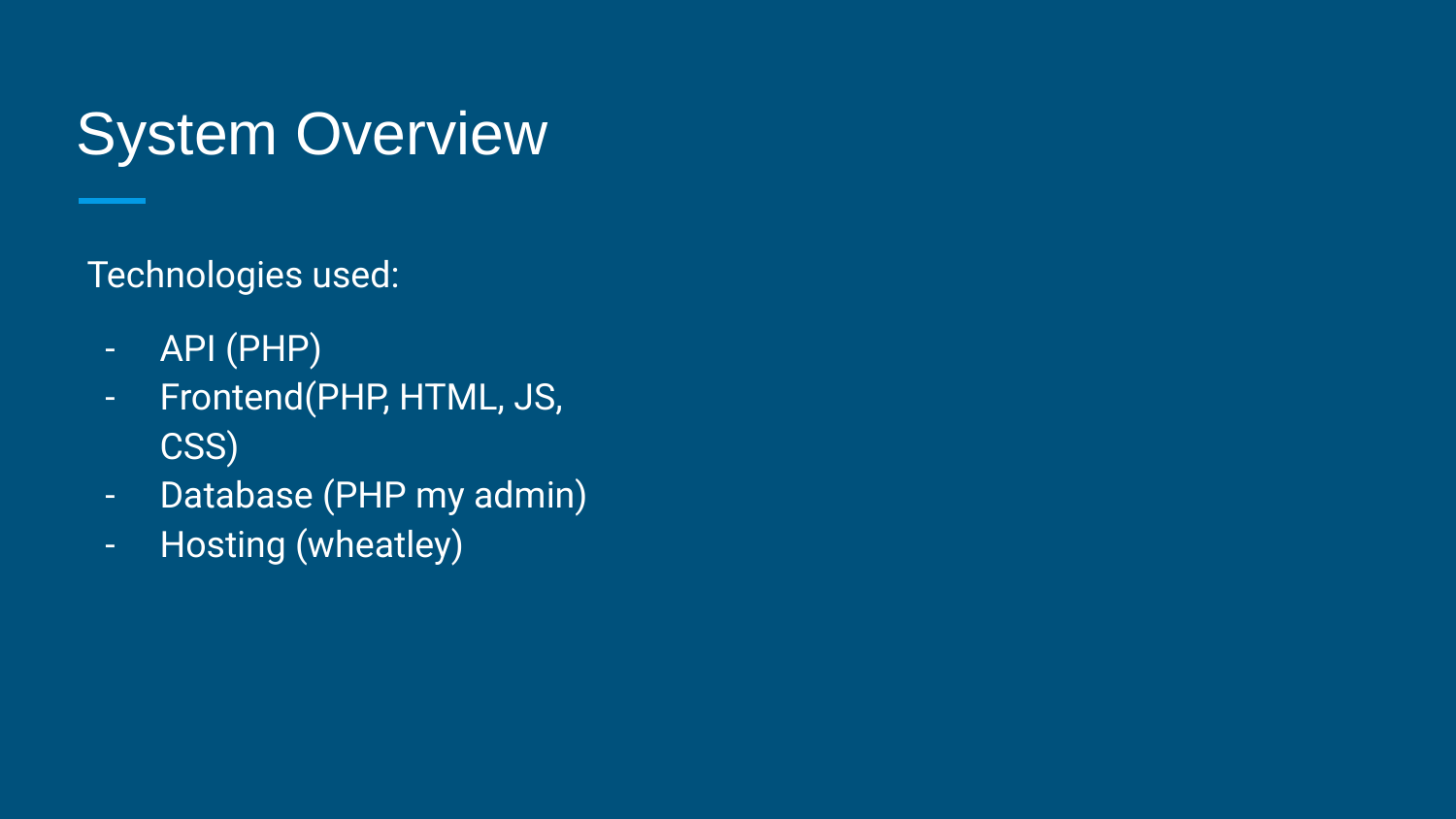

# System Overview
Technologies used:
API (PHP)
Frontend(PHP, HTML, JS, CSS)
Database (PHP my admin)
Hosting (wheatley)